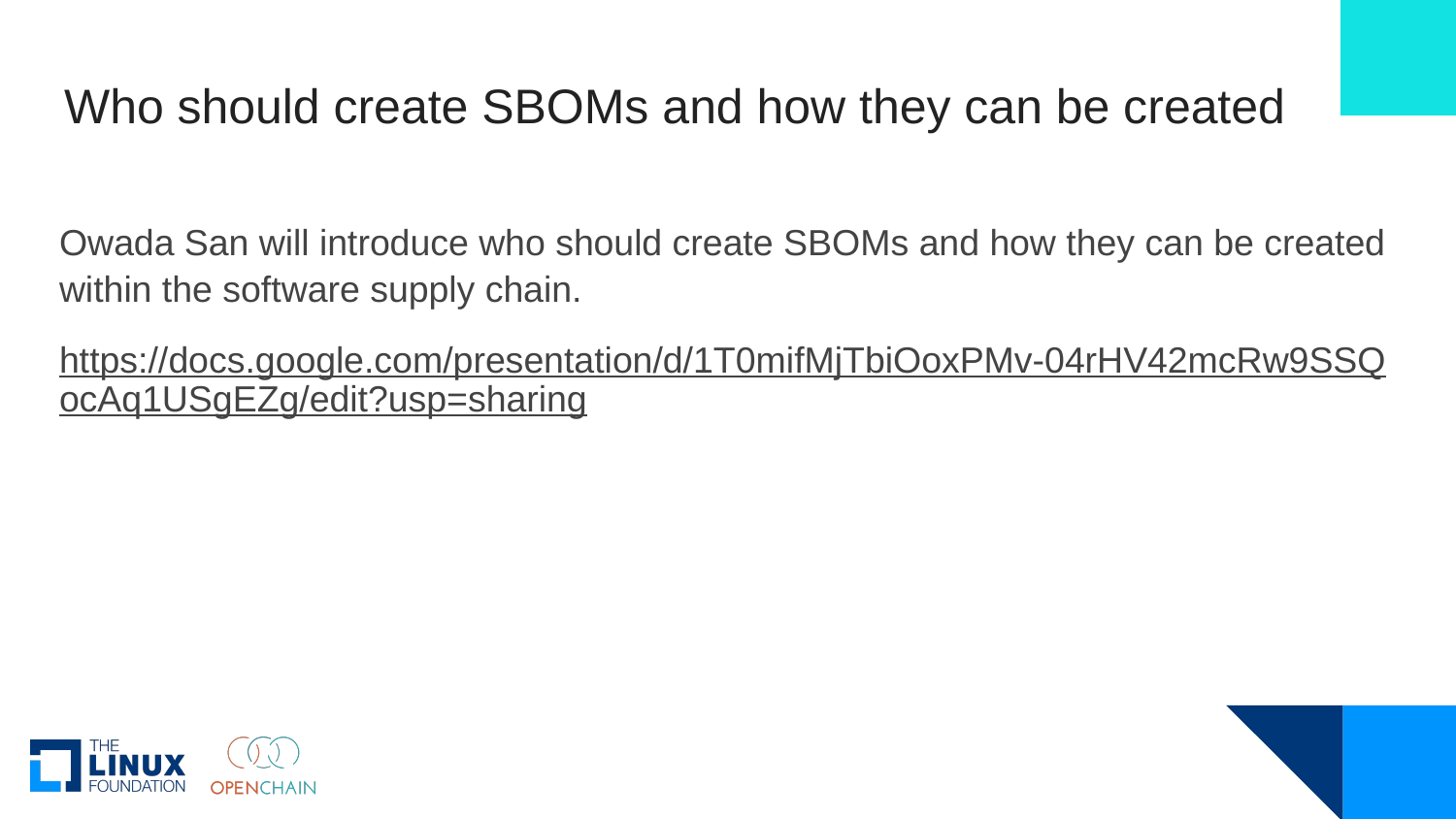

# Who should create SBOMs and how they can be created
Owada San will introduce who should create SBOMs and how they can be created within the software supply chain.
https://docs.google.com/presentation/d/1T0mifMjTbiOoxPMv-04rHV42mcRw9SSQocAq1USgEZg/edit?usp=sharing